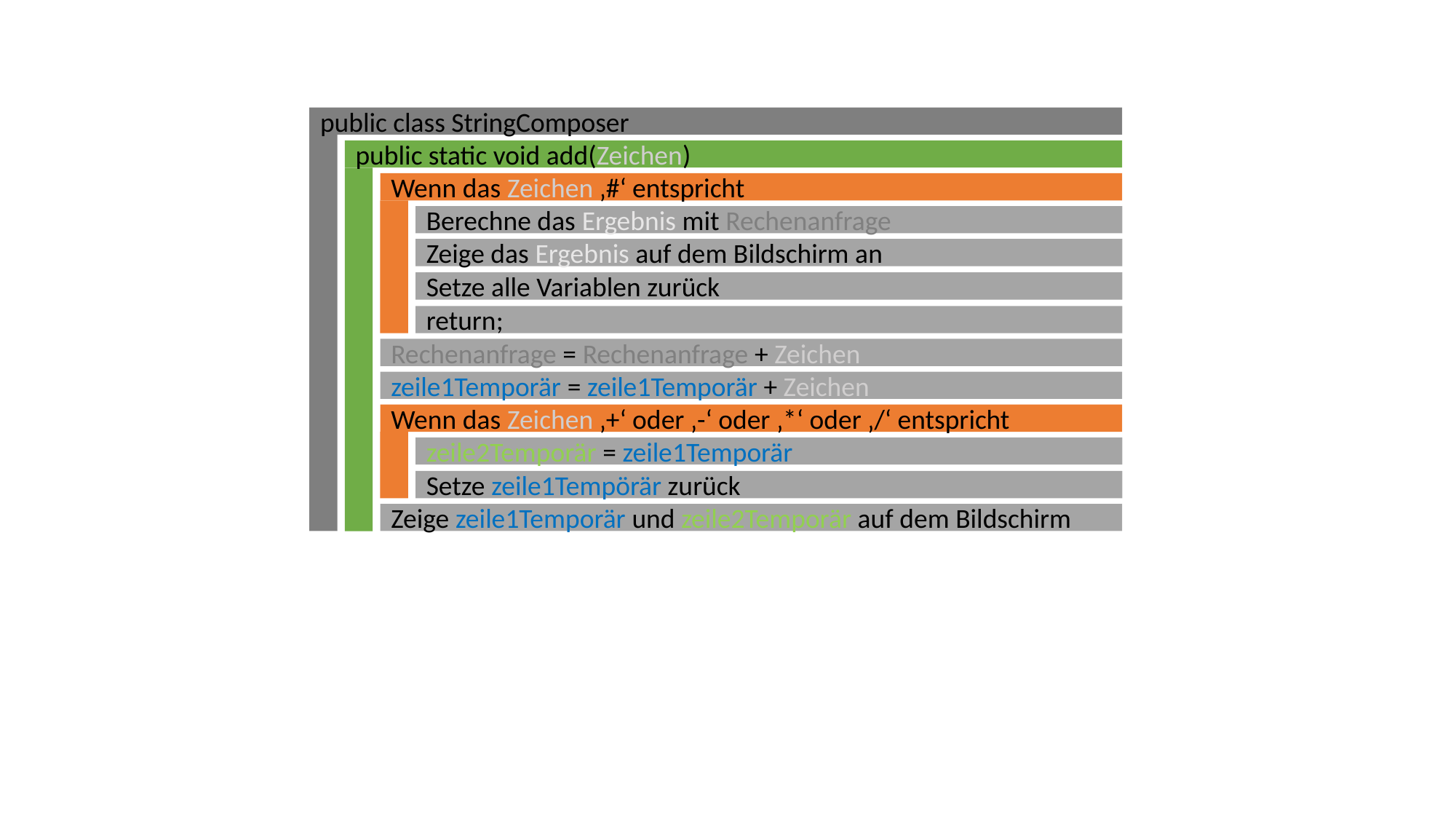

public class StringComposer

public static void add(Zeichen)

Wenn das Zeichen ‚#‘ entspricht

Berechne das Ergebnis mit Rechenanfrage
Zeige das Ergebnis auf dem Bildschirm an
Setze alle Variablen zurück
return;
Rechenanfrage = Rechenanfrage + Zeichen
zeile1Temporär = zeile1Temporär + Zeichen
Wenn das Zeichen ‚+‘ oder ‚-‘ oder ‚*‘ oder ‚/‘ entspricht

zeile2Temporär = zeile1Temporär
Setze zeile1Tempörär zurück
Zeige zeile1Temporär und zeile2Temporär auf dem Bildschirm